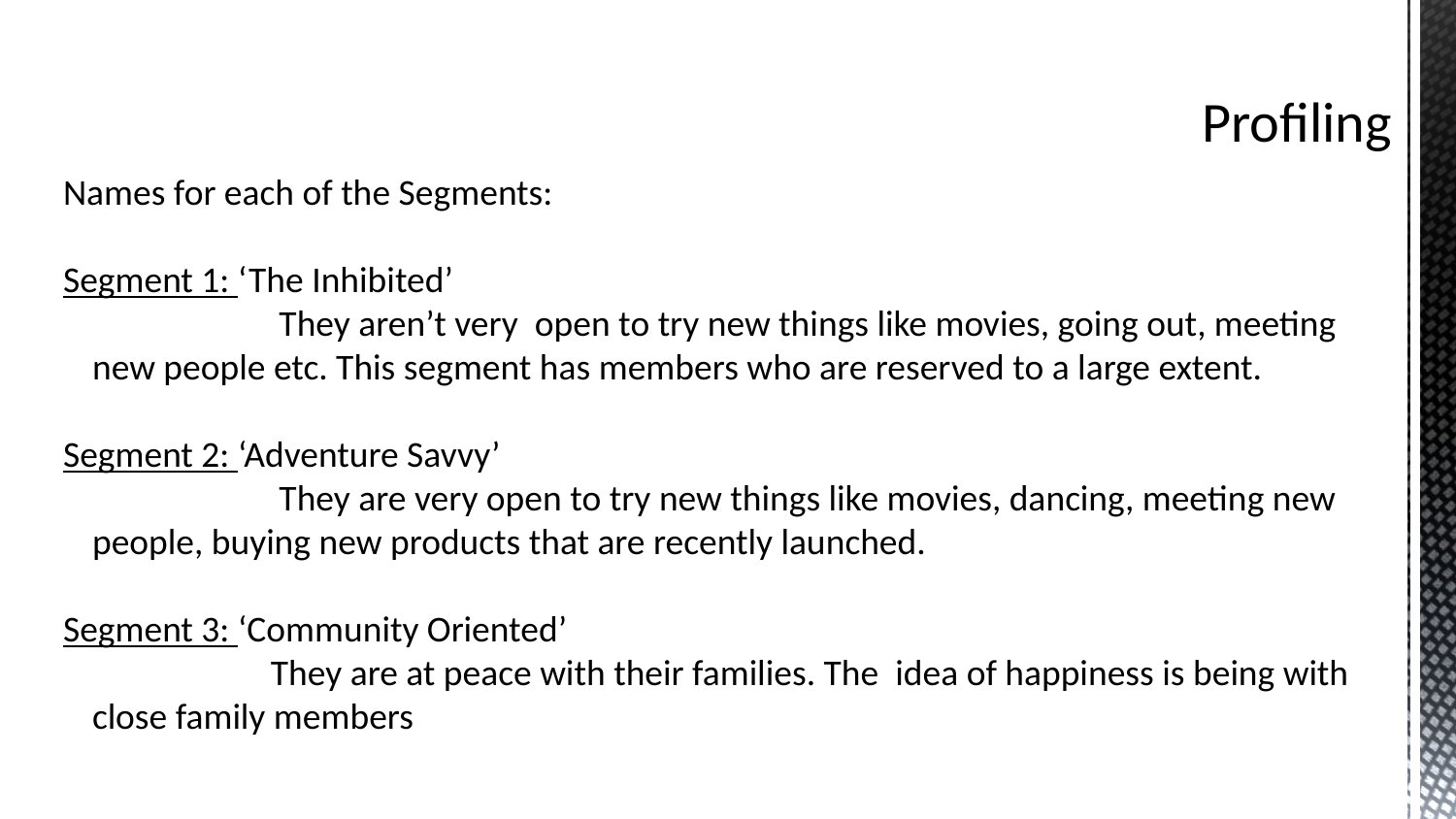

# Profiling
Names for each of the Segments:

Segment 1: ‘The Inhibited’
		     They aren’t very  open to try new things like movies, going out, meeting new people etc. This segment has members who are reserved to a large extent.

Segment 2: ‘Adventure Savvy’
		     They are very open to try new things like movies, dancing, meeting new people, buying new products that are recently launched.

Segment 3: ‘Community Oriented’
		    They are at peace with their families. The  idea of happiness is being with close family members